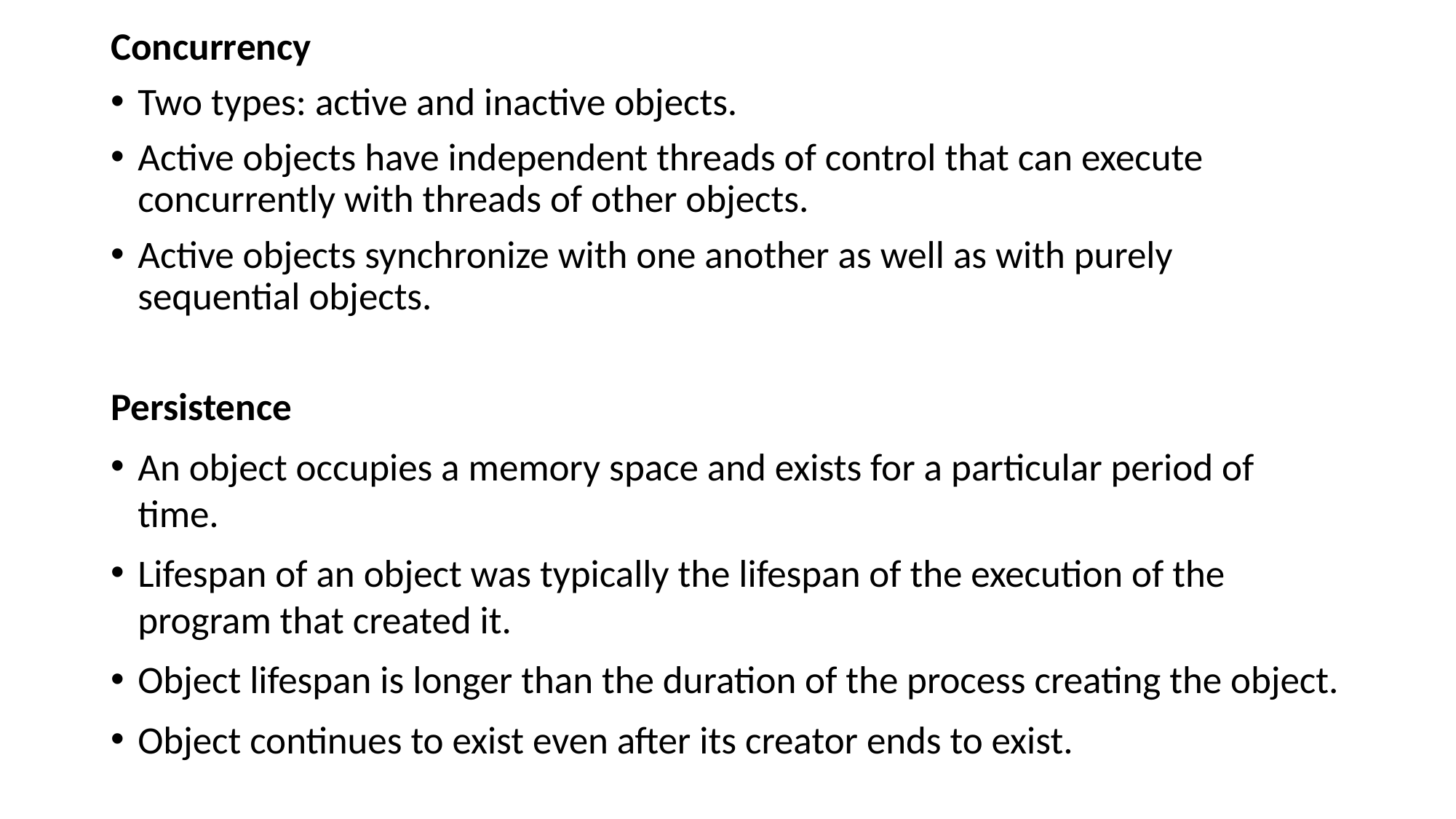

Concurrency
Two types: active and inactive objects.
Active objects have independent threads of control that can execute concurrently with threads of other objects.
Active objects synchronize with one another as well as with purely sequential objects.

Persistence
An object occupies a memory space and exists for a particular period of time.
Lifespan of an object was typically the lifespan of the execution of the program that created it.
Object lifespan is longer than the duration of the process creating the object.
Object continues to exist even after its creator ends to exist.